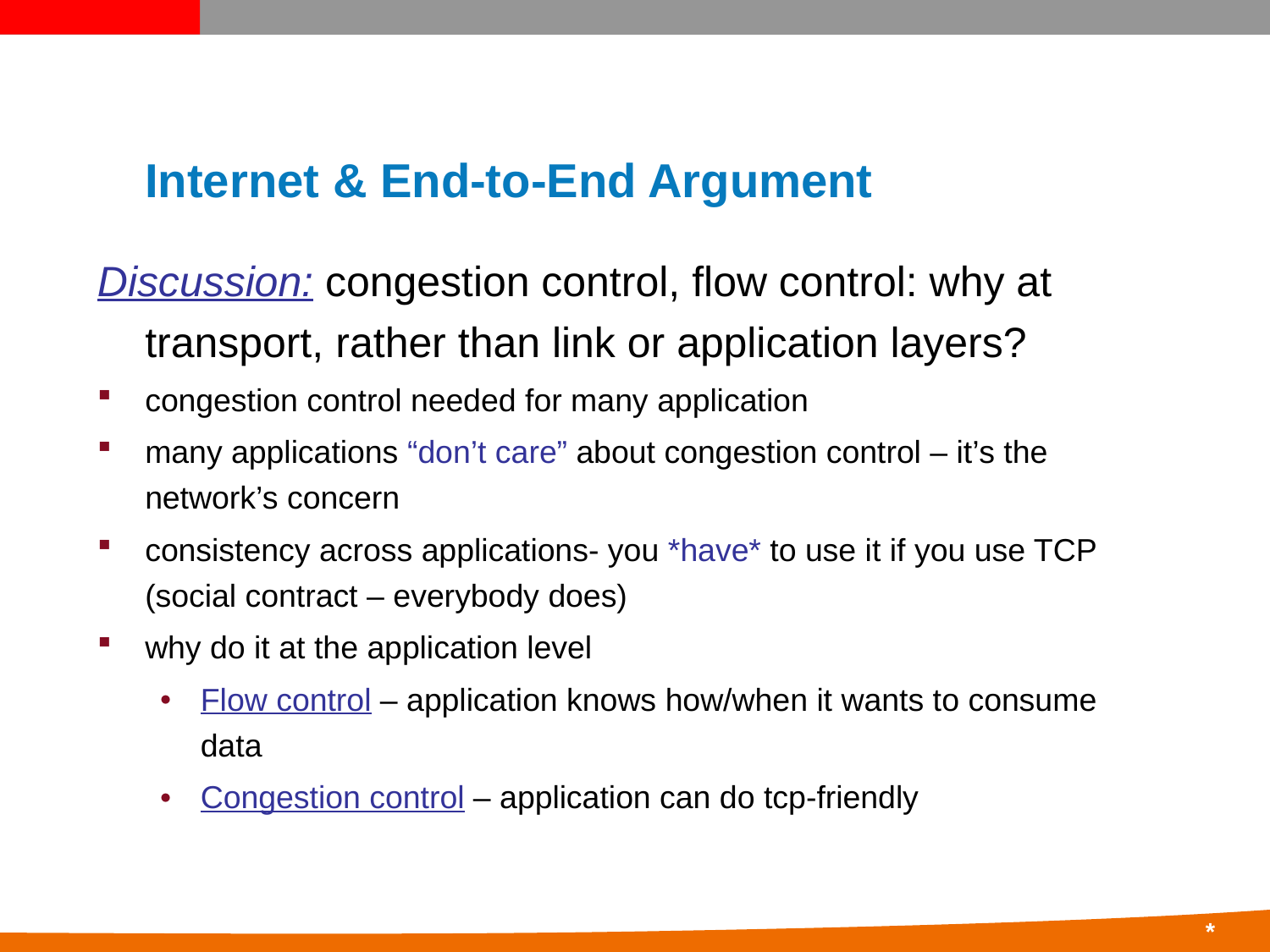

# Internet & End-to-End Argument
Discussion: congestion control, flow control: why at transport, rather than link or application layers?
congestion control needed for many application
many applications “don’t care” about congestion control – it’s the network’s concern
consistency across applications- you *have* to use it if you use TCP (social contract – everybody does)
why do it at the application level
Flow control – application knows how/when it wants to consume data
Congestion control – application can do tcp-friendly
40